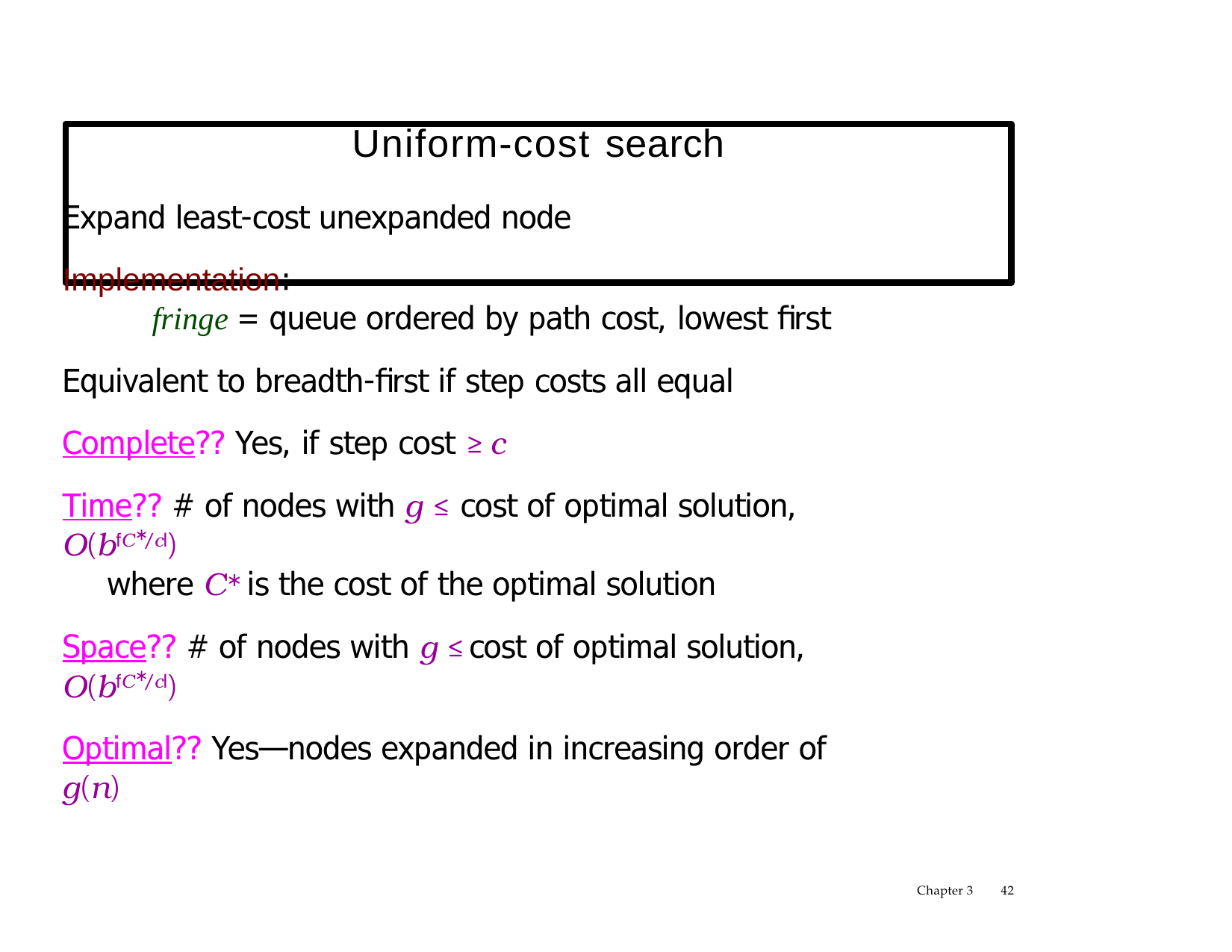

# Uniform-cost search
Expand least-cost unexpanded node
Implementation:
fringe = queue ordered by path cost, lowest first
Equivalent to breadth-first if step costs all equal  Complete?? Yes, if step cost ≥ c
Time?? # of nodes with g ≤	cost of optimal solution, O(bfC∗/cl)
where C∗ is the cost of the optimal solution
Space?? # of nodes with g ≤	cost of optimal solution, O(bfC∗/cl)
Optimal?? Yes—nodes expanded in increasing order of g(n)
Chapter 3
42